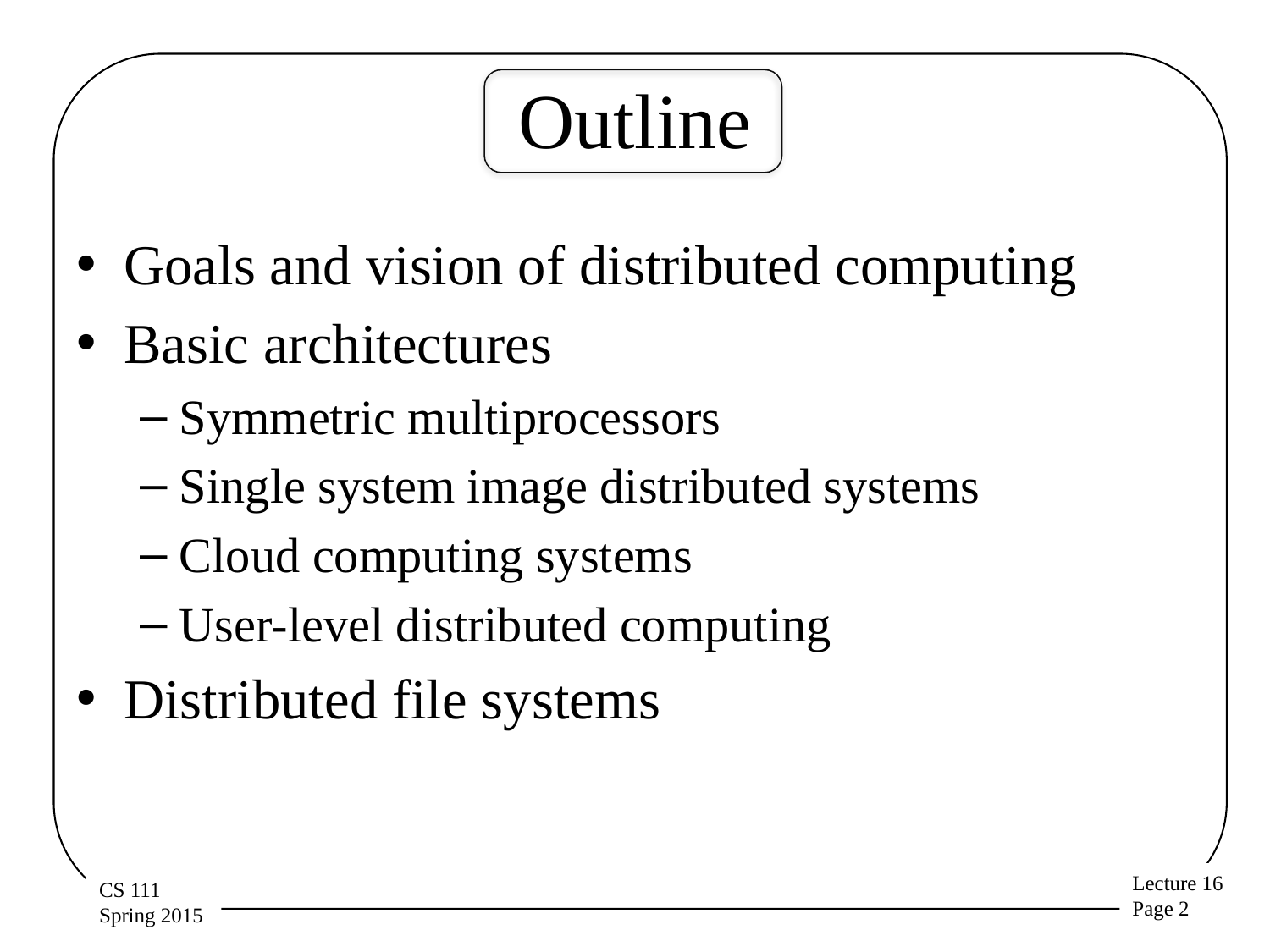

# Outline

Goals and vision of distributed computing
Basic architectures
Symmetric multiprocessors
Single system image distributed systems
Cloud computing systems
User-level distributed computing
Distributed file systems